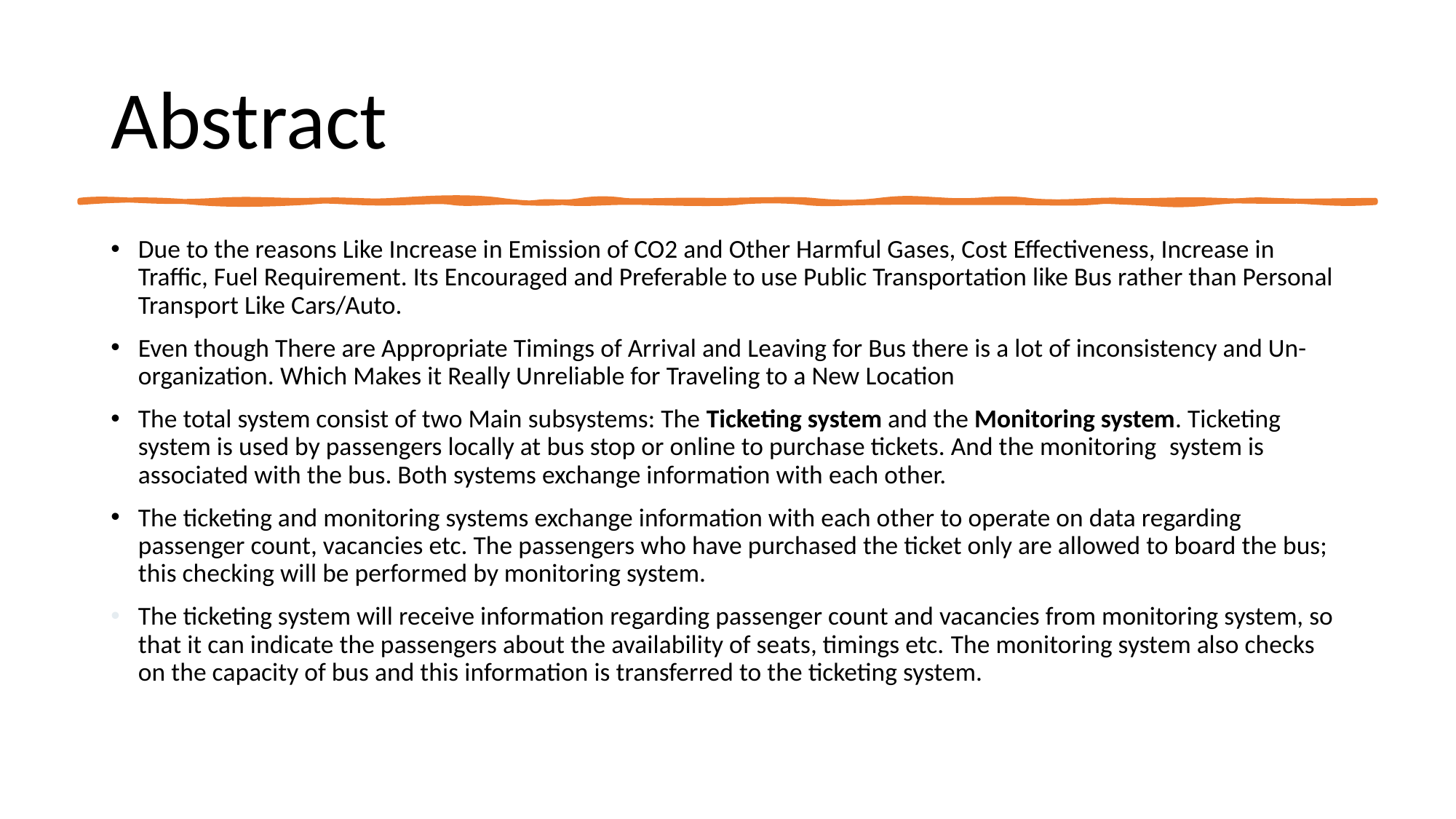

# Abstract

Due to the reasons Like Increase in Emission of CO2 and Other Harmful Gases, Cost Effectiveness, Increase in Traffic, Fuel Requirement. Its Encouraged and Preferable to use Public Transportation like Bus rather than Personal Transport Like Cars/Auto.
Even though There are Appropriate Timings of Arrival and Leaving for Bus there is a lot of inconsistency and Un-organization. Which Makes it Really Unreliable for Traveling to a New Location
The total system consist of two Main subsystems: The Ticketing system and the Monitoring system. Ticketing system is used by passengers locally at bus stop or online to purchase tickets. And the monitoring  system is associated with the bus. Both systems exchange information with each other.
The ticketing and monitoring systems exchange information with each other to operate on data regarding passenger count, vacancies etc. The passengers who have purchased the ticket only are allowed to board the bus; this checking will be performed by monitoring system.
The ticketing system will receive information regarding passenger count and vacancies from monitoring system, so that it can indicate the passengers about the availability of seats, timings etc. The monitoring system also checks on the capacity of bus and this information is transferred to the ticketing system.